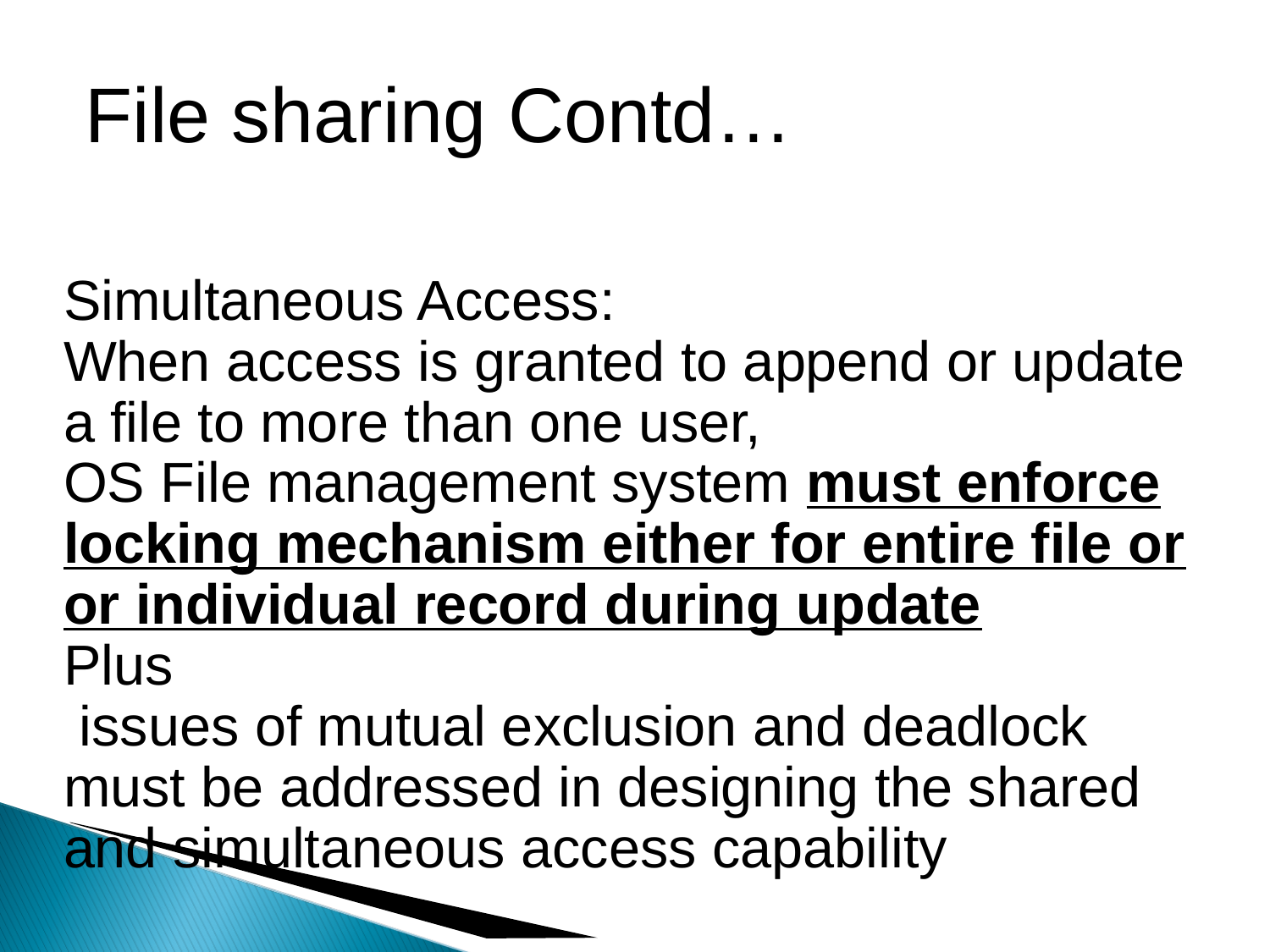

# File sharing Contd…

Simultaneous Access:
When access is granted to append or update a file to more than one user,
OS File management system must enforce locking mechanism either for entire file or or individual record during update
Plus
 issues of mutual exclusion and deadlock must be addressed in designing the shared and simultaneous access capability